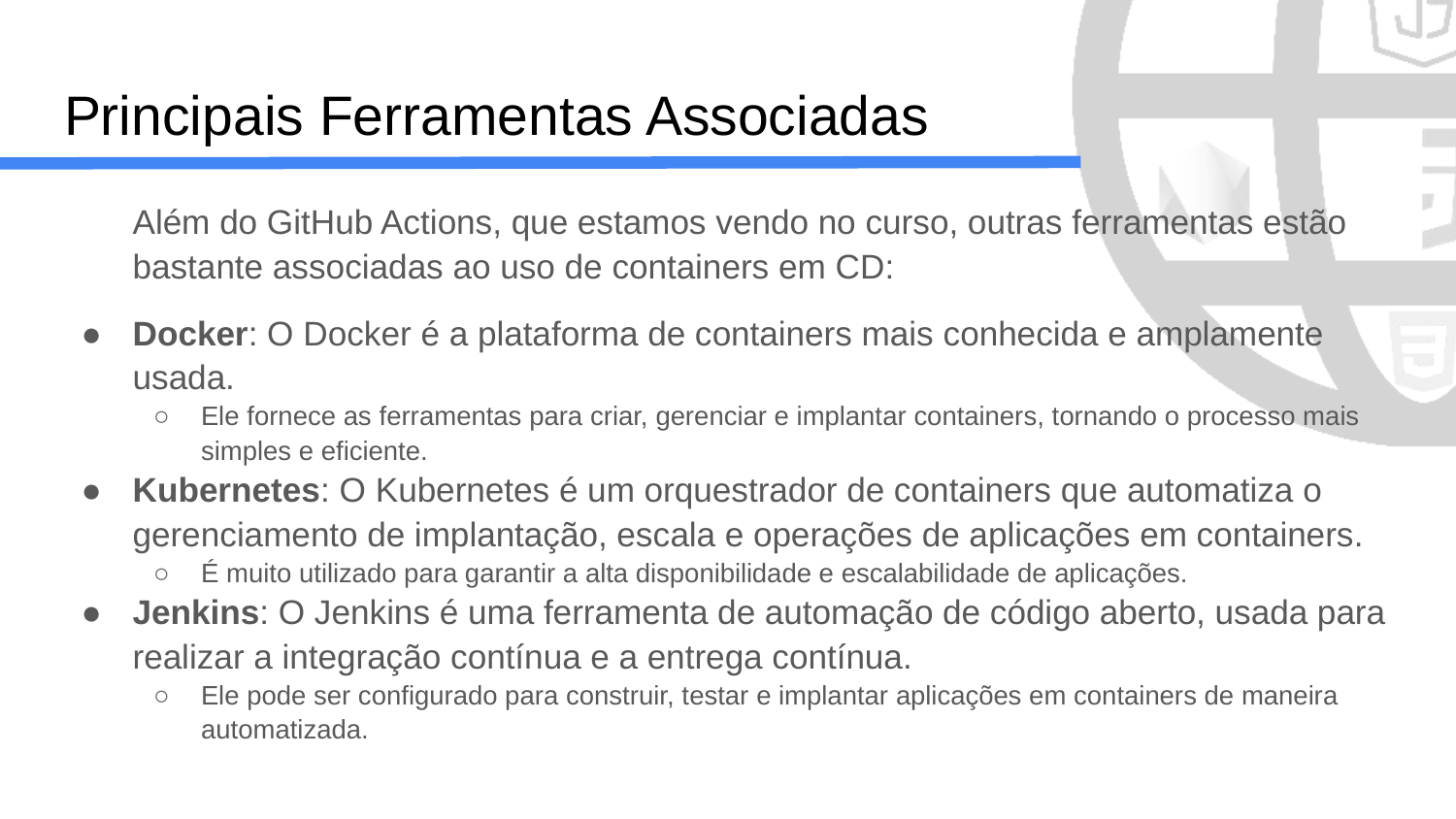

# Principais Ferramentas Associadas
Além do GitHub Actions, que estamos vendo no curso, outras ferramentas estão bastante associadas ao uso de containers em CD:
Docker: O Docker é a plataforma de containers mais conhecida e amplamente usada.
Ele fornece as ferramentas para criar, gerenciar e implantar containers, tornando o processo mais simples e eficiente.
Kubernetes: O Kubernetes é um orquestrador de containers que automatiza o gerenciamento de implantação, escala e operações de aplicações em containers.
É muito utilizado para garantir a alta disponibilidade e escalabilidade de aplicações.
Jenkins: O Jenkins é uma ferramenta de automação de código aberto, usada para realizar a integração contínua e a entrega contínua.
Ele pode ser configurado para construir, testar e implantar aplicações em containers de maneira automatizada.